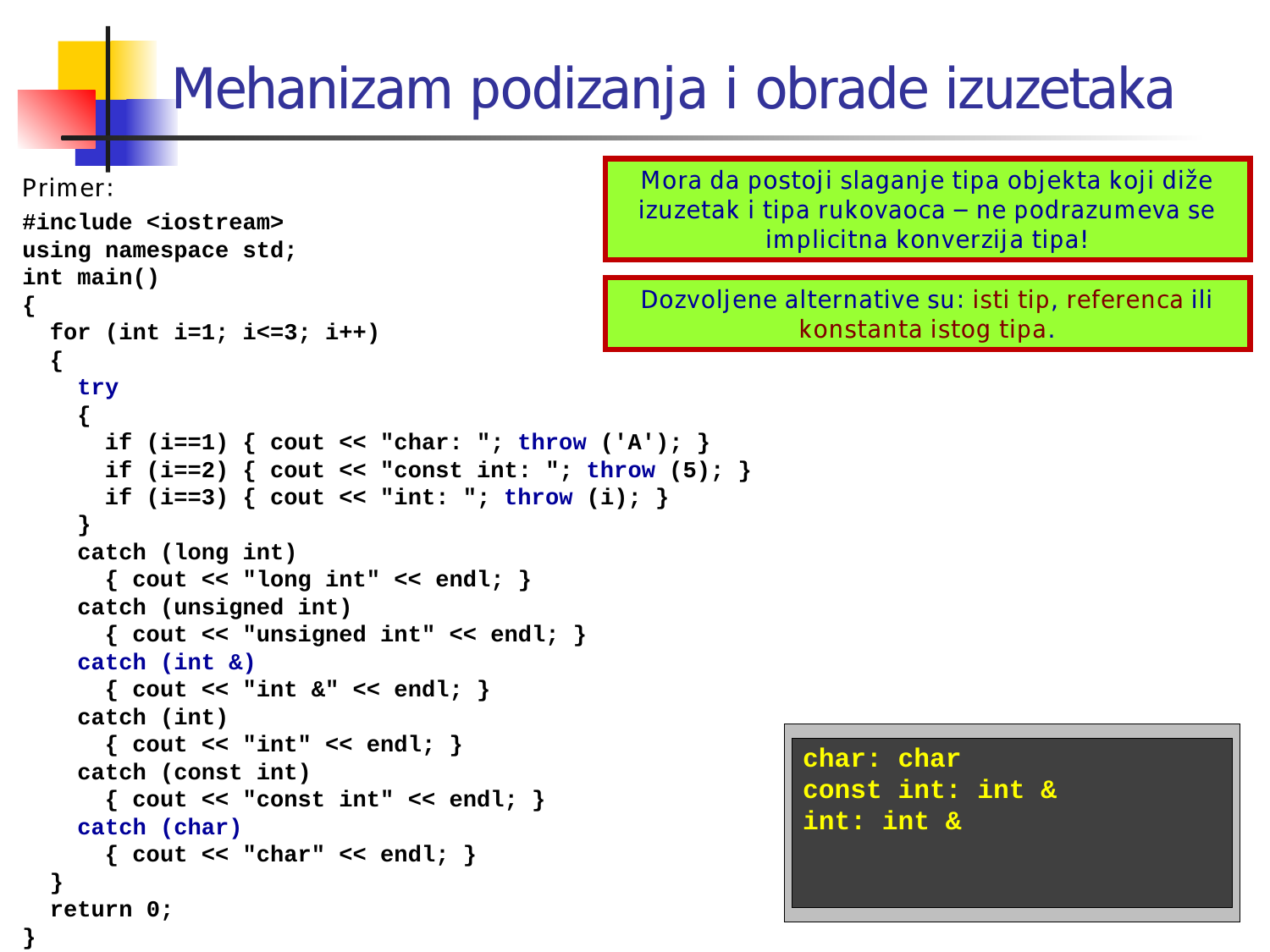

Mehanizam podizanja i obrade izuzetaka
Mora da postoji slaganje tipa objekta koji diže izuzetak i tipa rukovaoca – ne podrazumeva se implicitna konverzija tipa!
Primer:
#include <iostream>
using namespace std;
int main()
{
  for (int i=1; i<=3; i++)
  {
    try
    {
      if (i==1) { cout << "char: "; throw ('A'); }
      if (i==2) { cout << "const int: "; throw (5); }
      if (i==3) { cout << "int: "; throw (i); }
    }
    catch (long int)
      { cout << "long int" << endl; }
    catch (unsigned int)
      { cout << "unsigned int" << endl; }
    catch (int &)
      { cout << "int &" << endl; }
    catch (int)
      { cout << "int" << endl; }
    catch (const int)
      { cout << "const int" << endl; }
    catch (char)
      { cout << "char" << endl; }
  }
  return 0;
}
Dozvoljene alternative su: isti tip, referenca ili konstanta istog tipa.

char: char
const int: int &
int: int &